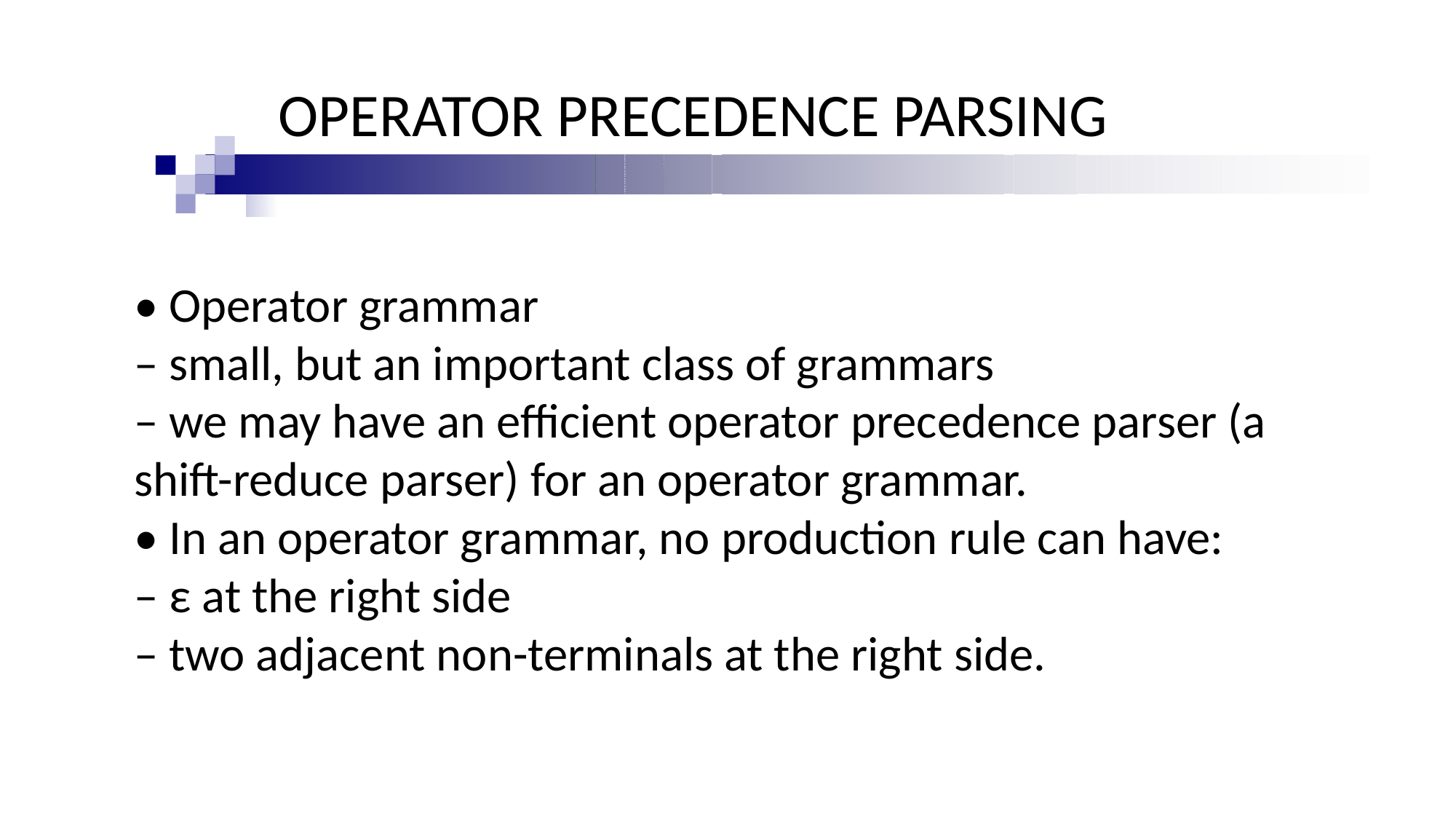

# OPERATOR PRECEDENCE PARSING

• Operator grammar
– small, but an important class of grammars
– we may have an efficient operator precedence parser (a shift-reduce parser) for an operator grammar.
• In an operator grammar, no production rule can have:
– ε at the right side
– two adjacent non-terminals at the right side.